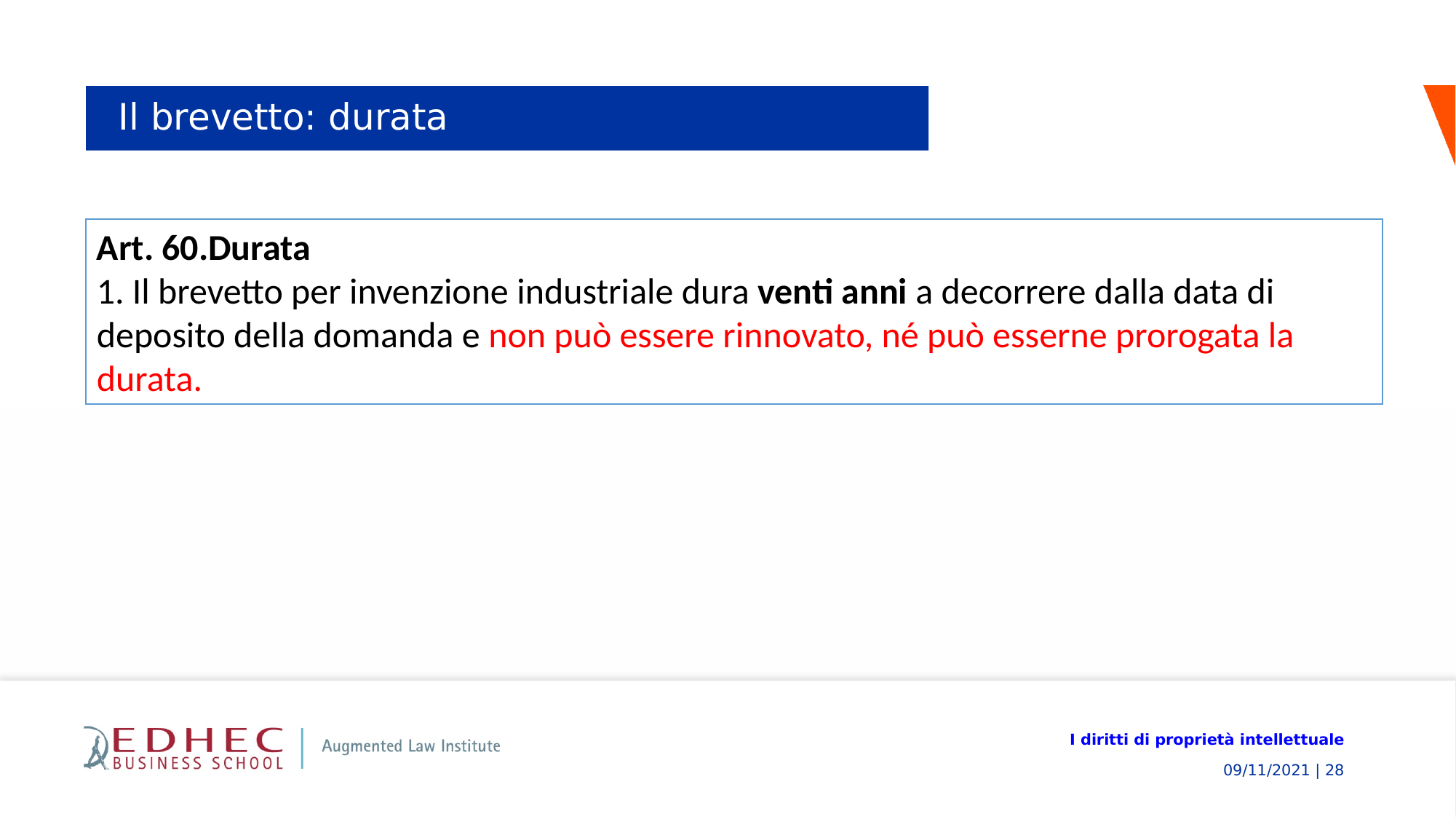

# Il brevetto: durata
Art. 60. Durata
1. Il brevetto per invenzione industriale dura venti anni a decorrere dalla data di deposito della domanda e non può essere rinnovato, né può esserne prorogata la durata.
I diritti di proprietà intellettuale
 09/11/2021 | 28